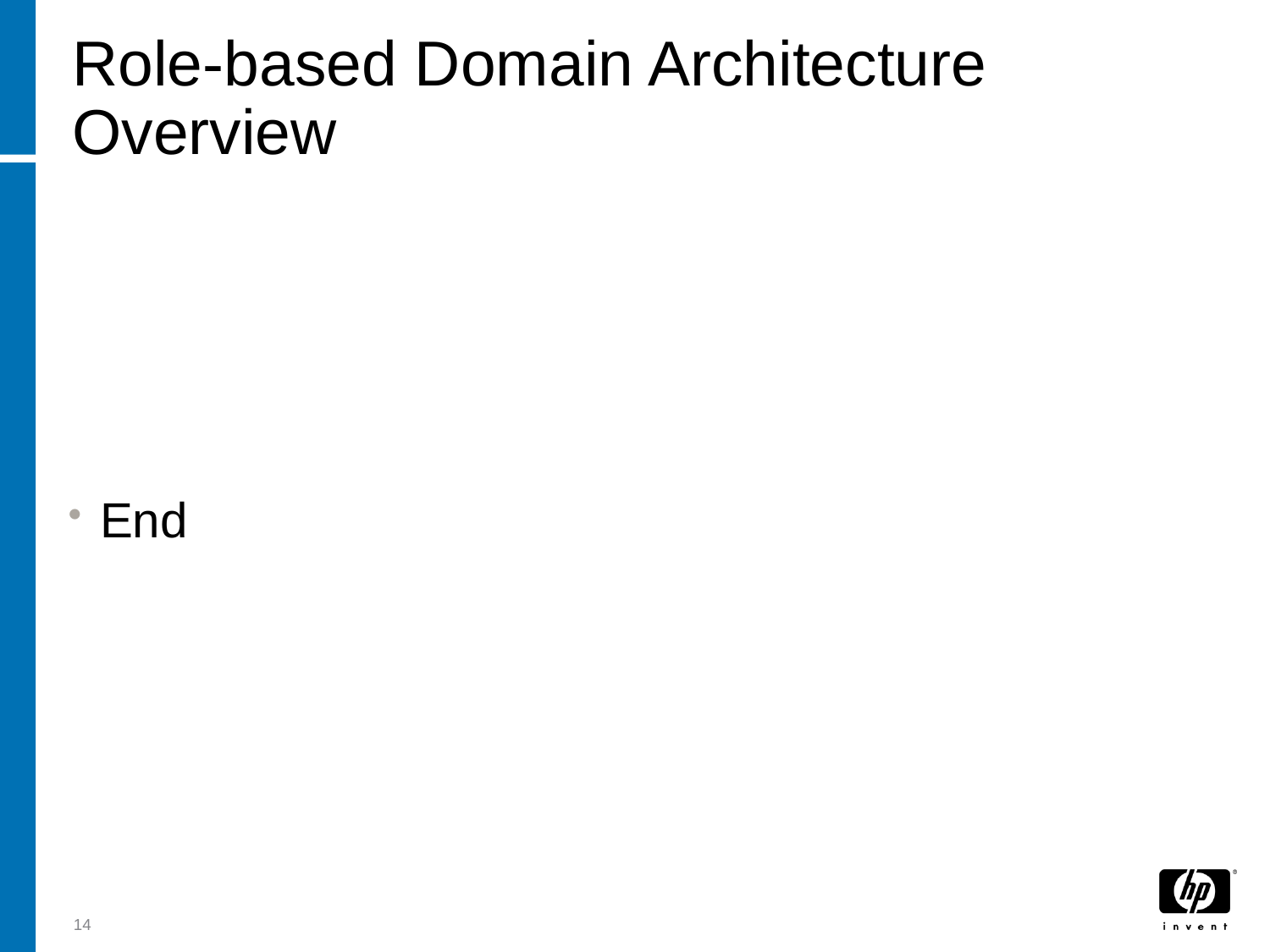

# Role-based Domain Architecture Overview

End
14